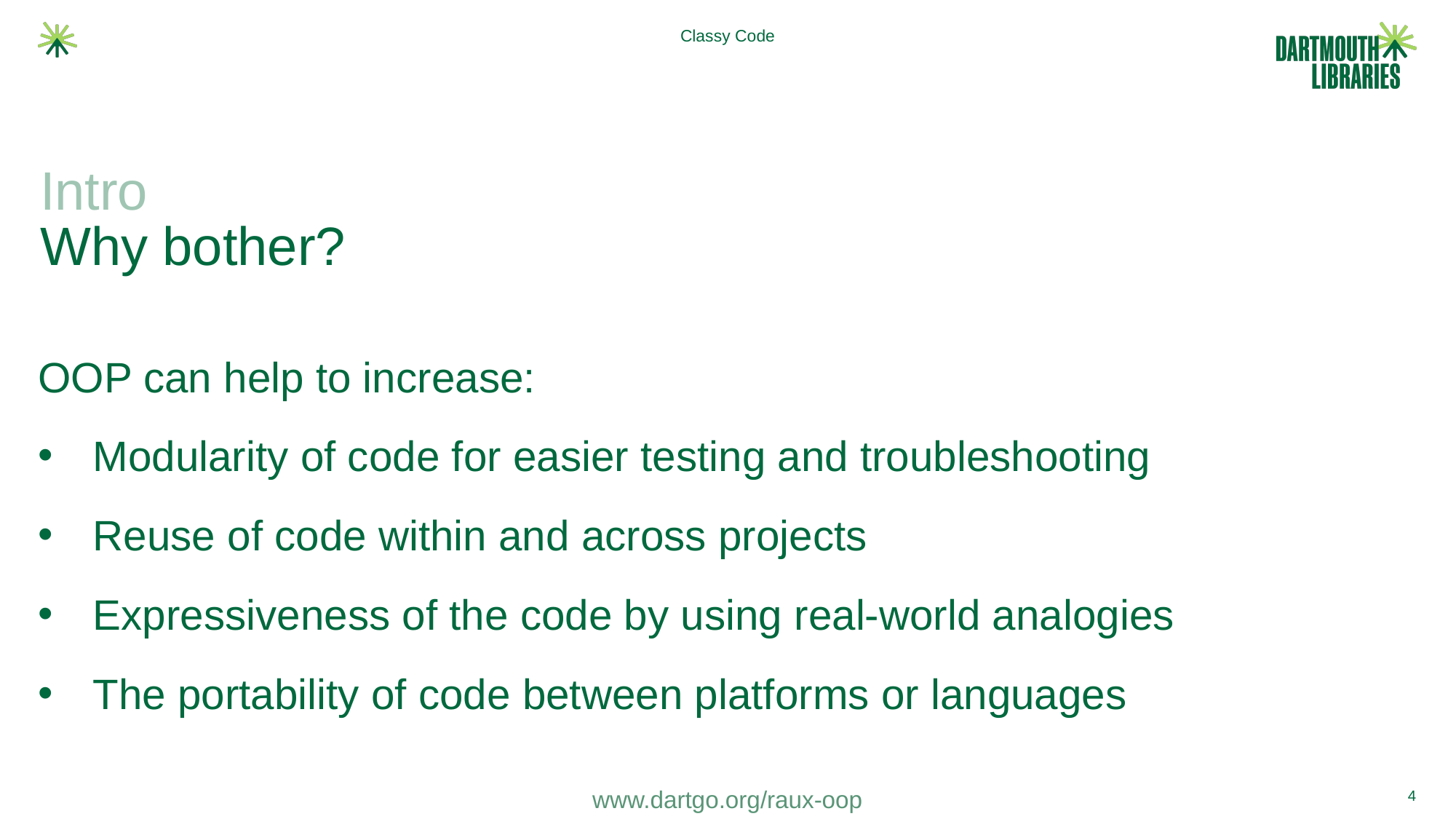

Classy Code
# Intro Why bother?
OOP can help to increase:
Modularity of code for easier testing and troubleshooting
Reuse of code within and across projects
Expressiveness of the code by using real-world analogies
The portability of code between platforms or languages
4